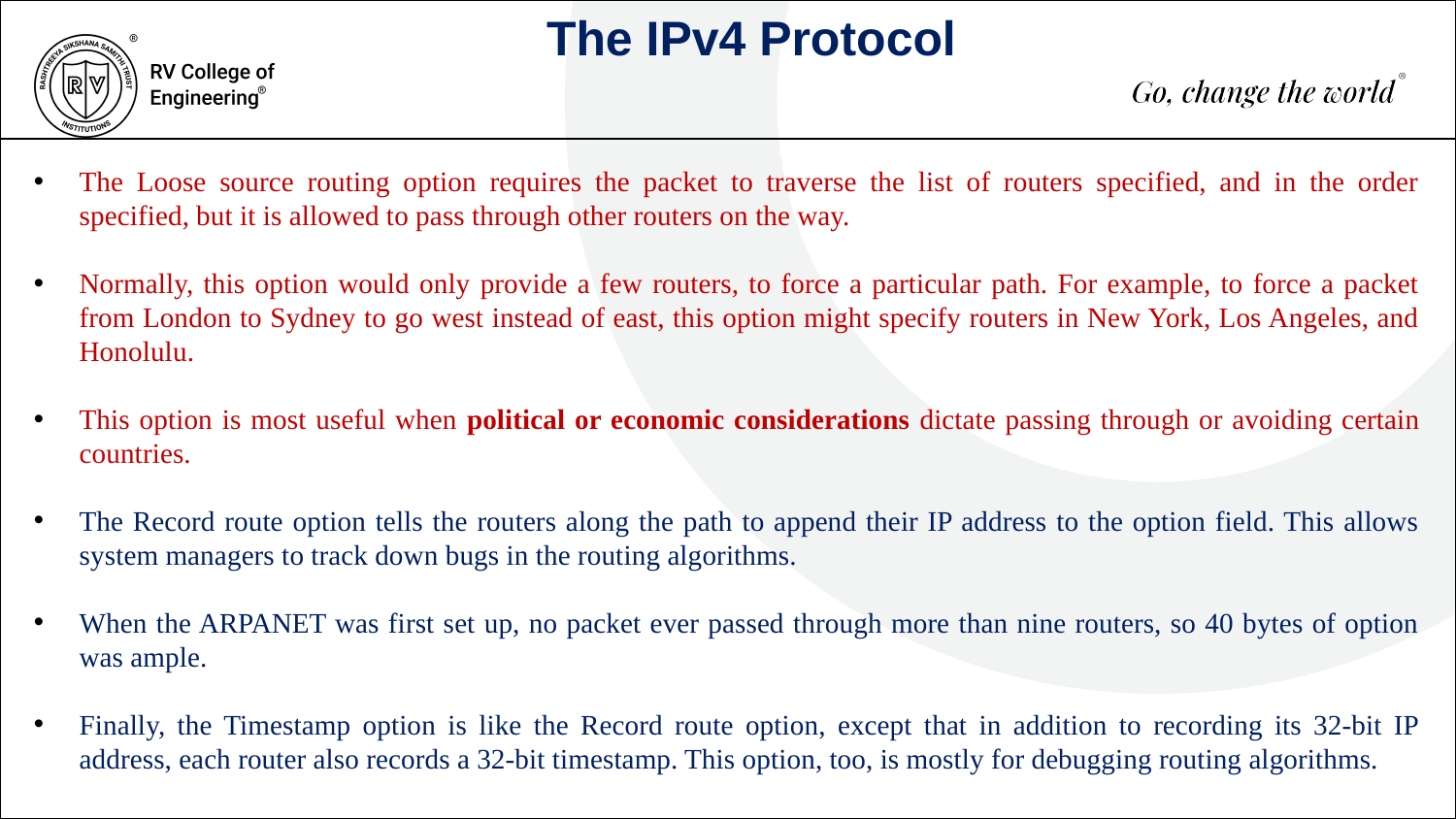

The IPv4 Protocol

The Loose source routing option requires the packet to traverse the list of routers specified, and in the order specified, but it is allowed to pass through other routers on the way.

Normally, this option would only provide a few routers, to force a particular path. For example, to force a packet from London to Sydney to go west instead of east, this option might specify routers in New York, Los Angeles, and Honolulu.

This option is most useful when political or economic considerations dictate passing through or avoiding certain countries.

The Record route option tells the routers along the path to append their IP address to the option field. This allows system managers to track down bugs in the routing algorithms.

When the ARPANET was first set up, no packet ever passed through more than nine routers, so 40 bytes of option was ample.

Finally, the Timestamp option is like the Record route option, except that in addition to recording its 32-bit IP address, each router also records a 32-bit timestamp. This option, too, is mostly for debugging routing algorithms.